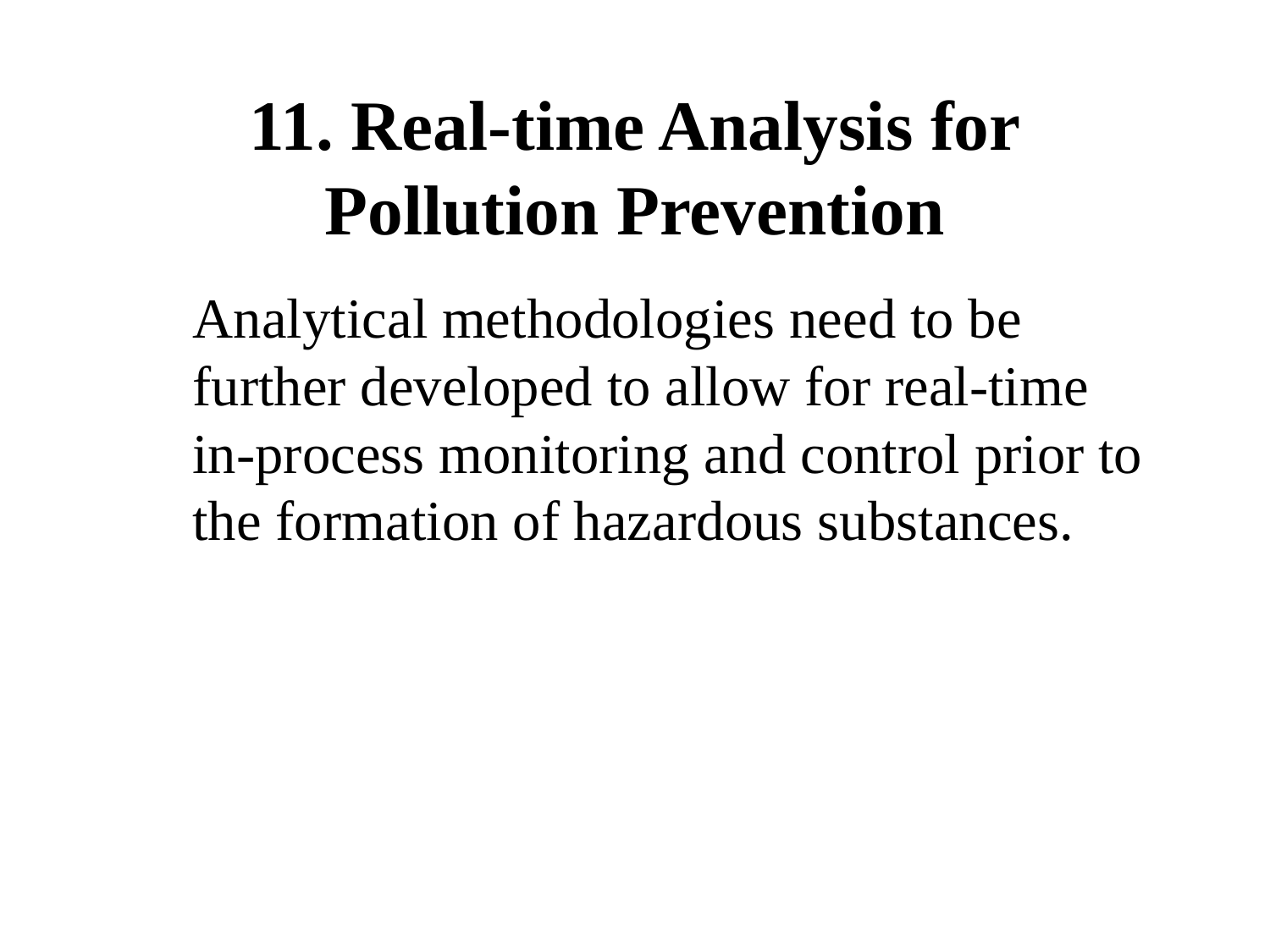

# 11. Real-time Analysis for Pollution Prevention
	Analytical methodologies need to be further developed to allow for real-time in-process monitoring and control prior to the formation of hazardous substances.